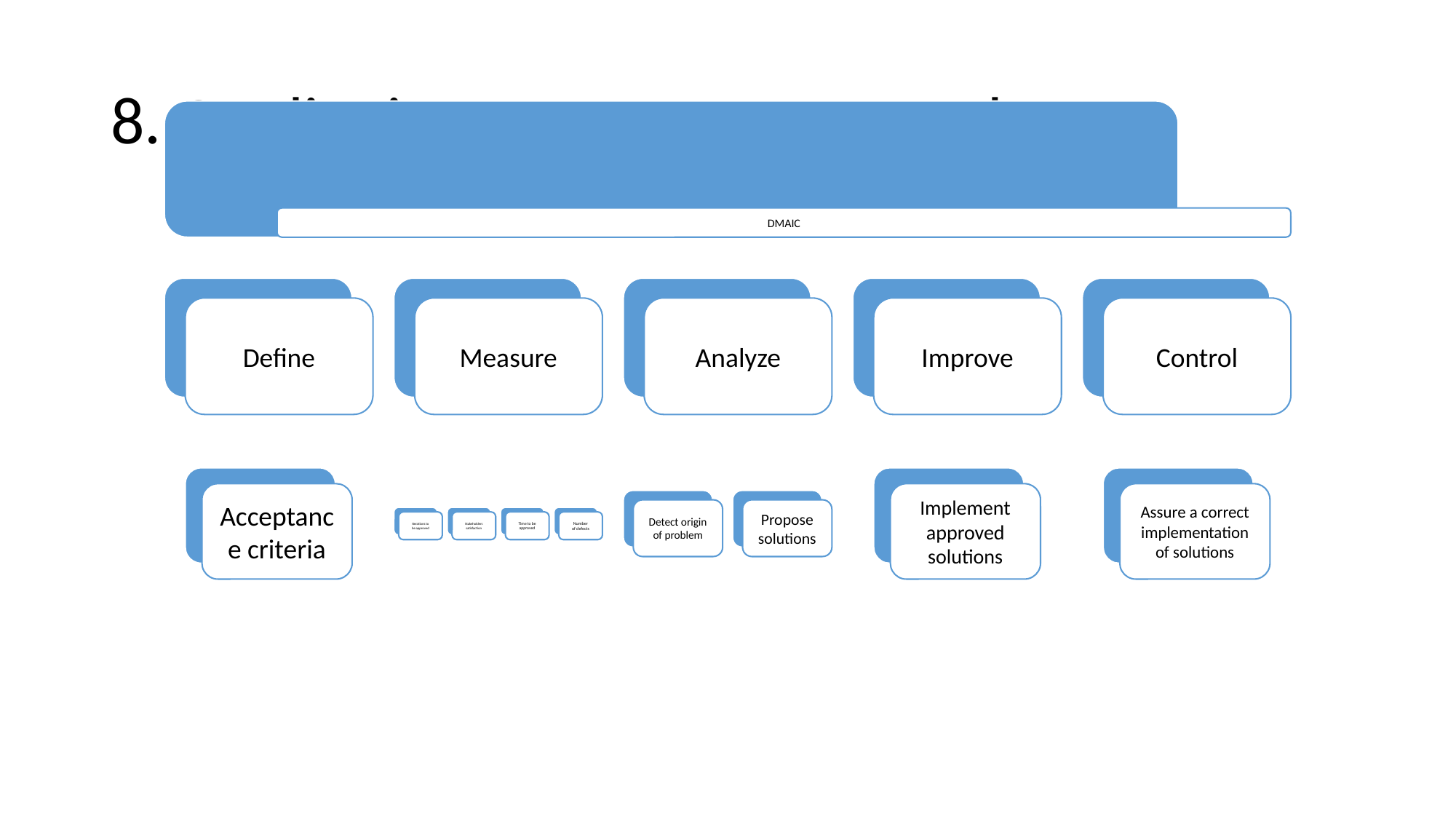

# 8. Quality improvement approach
DMAIC
Define
Measure
Analyze
Improve
Control
Acceptance criteria
Iterations to be approved
Stakeholders satisfaction
Time to be approved
Number of defects
Detect origin of problem
Propose solutions
Implement approved solutions
Assure a correct implementation of solutions